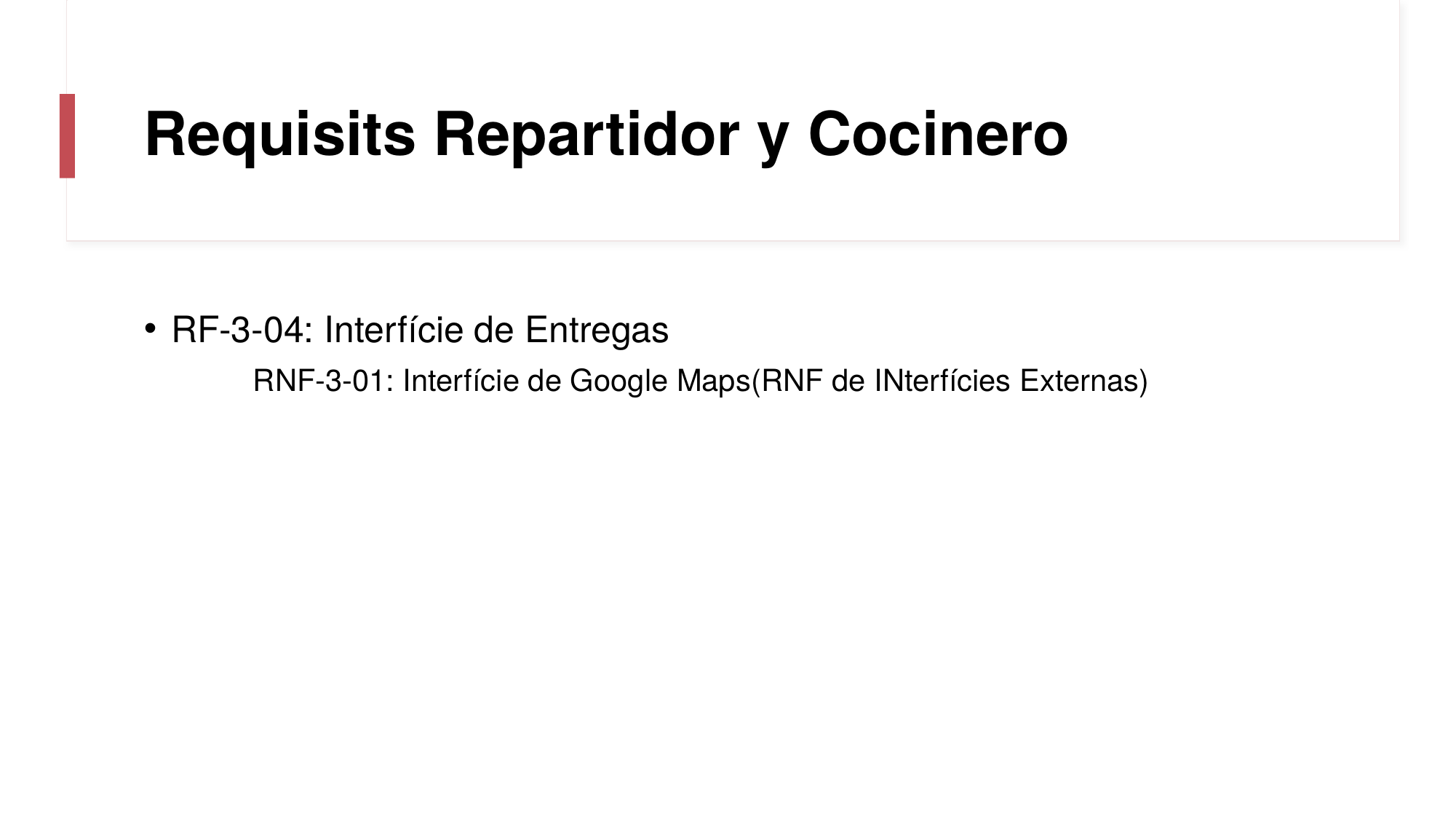

# Requisits Repartidor y Cocinero
RF-3-04: Interfície de Entregas
RNF-3-01: Interfície de Google Maps(RNF de INterfícies Externas)
7